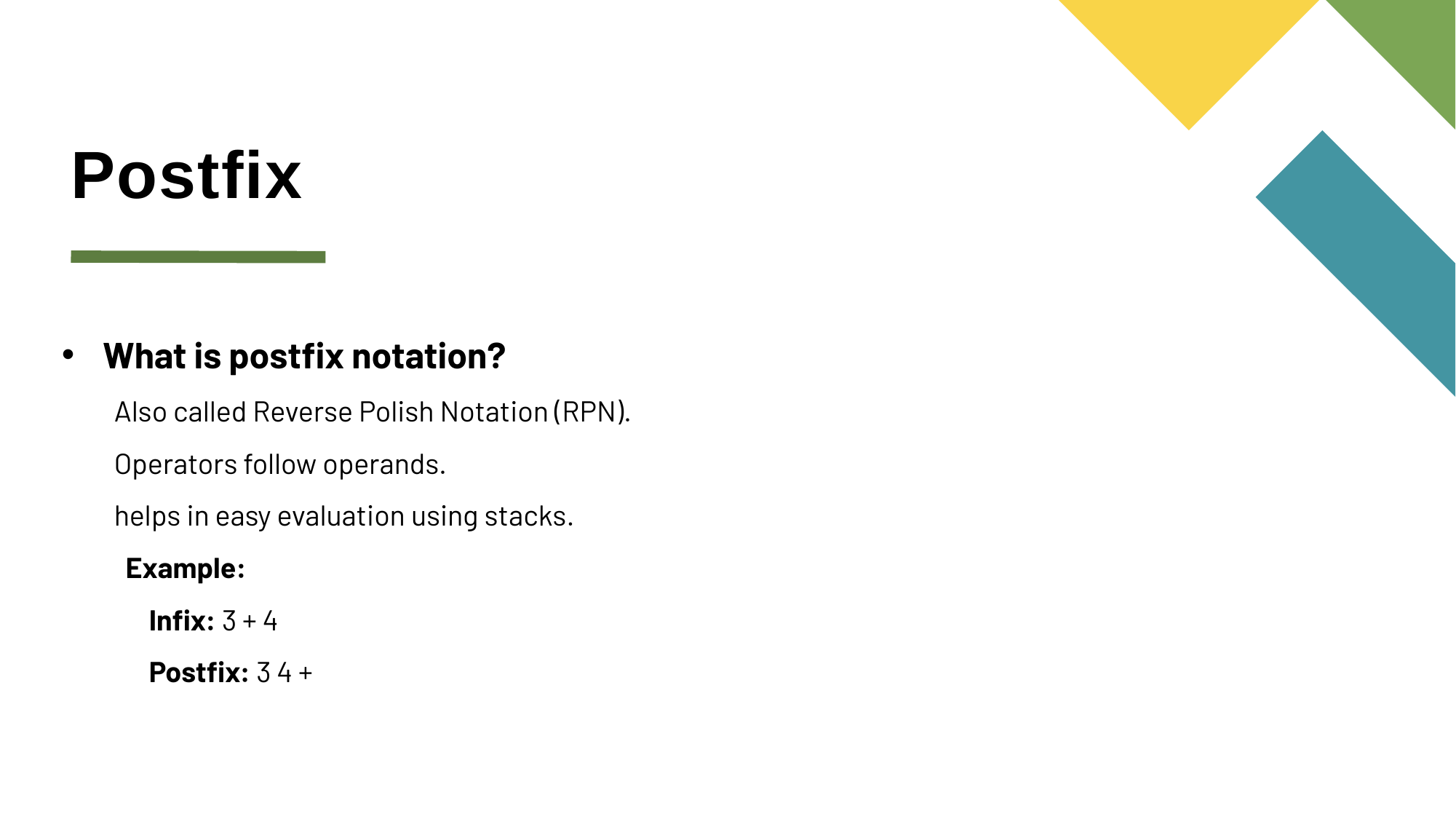

# Postfix
What is postfix notation?
         Also called Reverse Polish Notation (RPN).
         Operators follow operands.
         helps in easy evaluation using stacks.
           Example:
               Infix: 3 + 4
               Postfix: 3 4 +